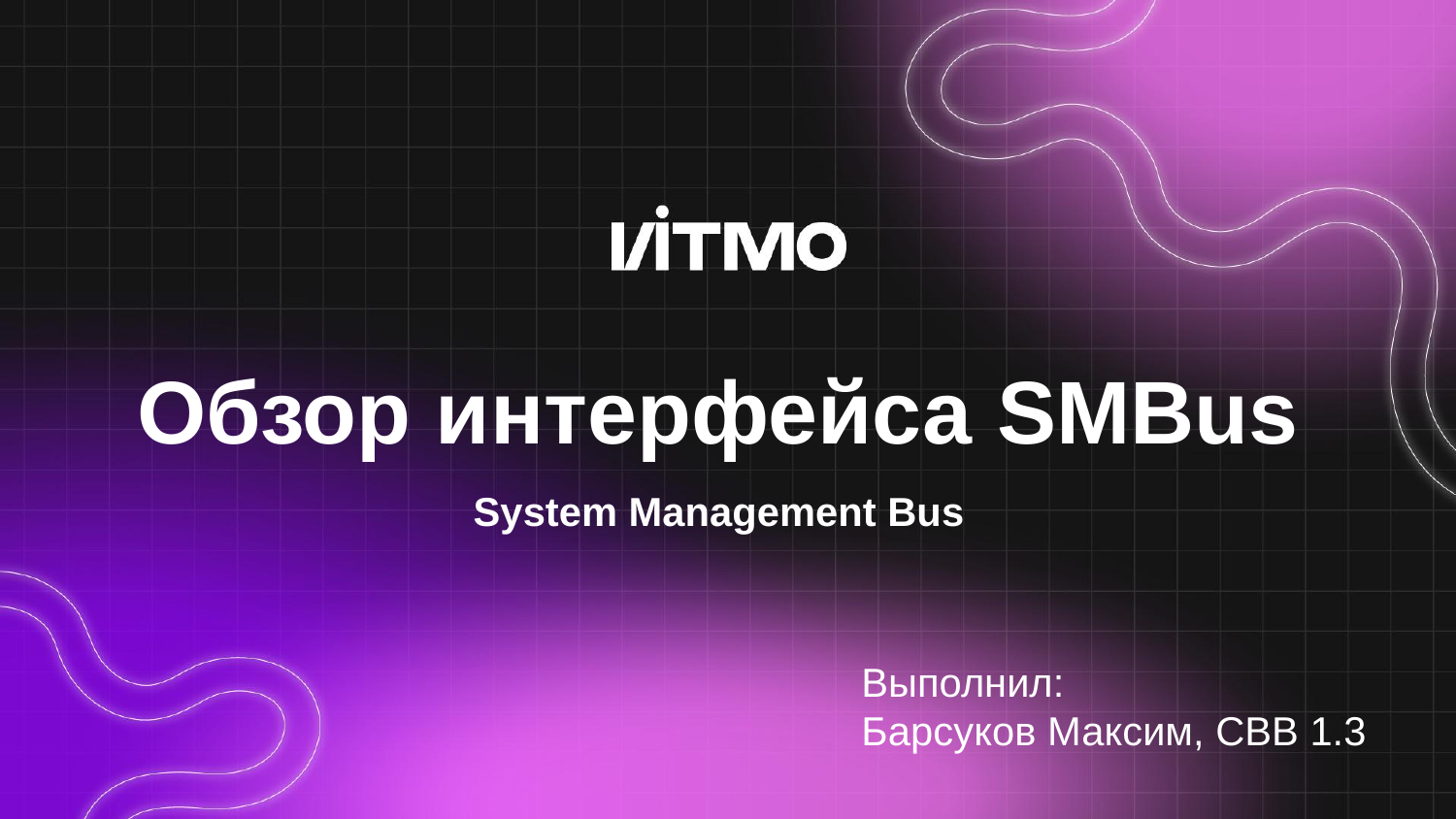

# Обзор интерфейса SMBus

System Management Bus
Выполнил:
Барсуков Максим, СВВ 1.3